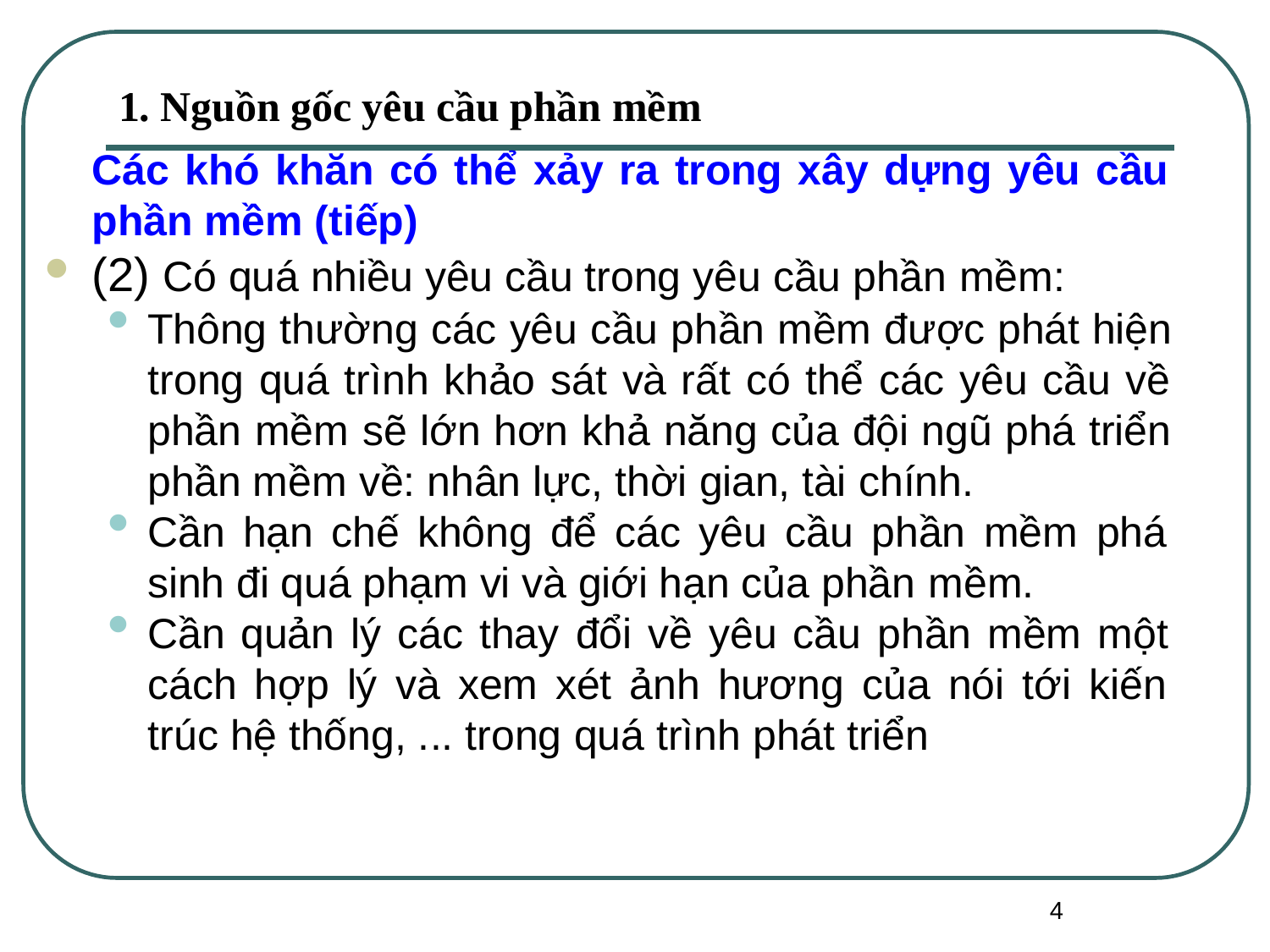

# 1. Nguồn gốc yêu cầu phần mềm
Các khó khăn có thể xảy ra trong xây dựng yêu cầu  phần mềm (tiếp)
(2) Có quá nhiều yêu cầu trong yêu cầu phần mềm:
Thông thường các yêu cầu phần mềm được phát hiện  trong quá trình khảo sát và rất có thể các yêu cầu về  phần mềm sẽ lớn hơn khả năng của đội ngũ phá triển  phần mềm về: nhân lực, thời gian, tài chính.
Cần hạn chế không để các yêu cầu phần mềm phá  sinh đi quá phạm vi và giới hạn của phần mềm.
Cần quản lý các thay đổi về yêu cầu phần mềm một  cách hợp lý và xem xét ảnh hương của nói tới kiến  trúc hệ thống, ... trong quá trình phát triển
4